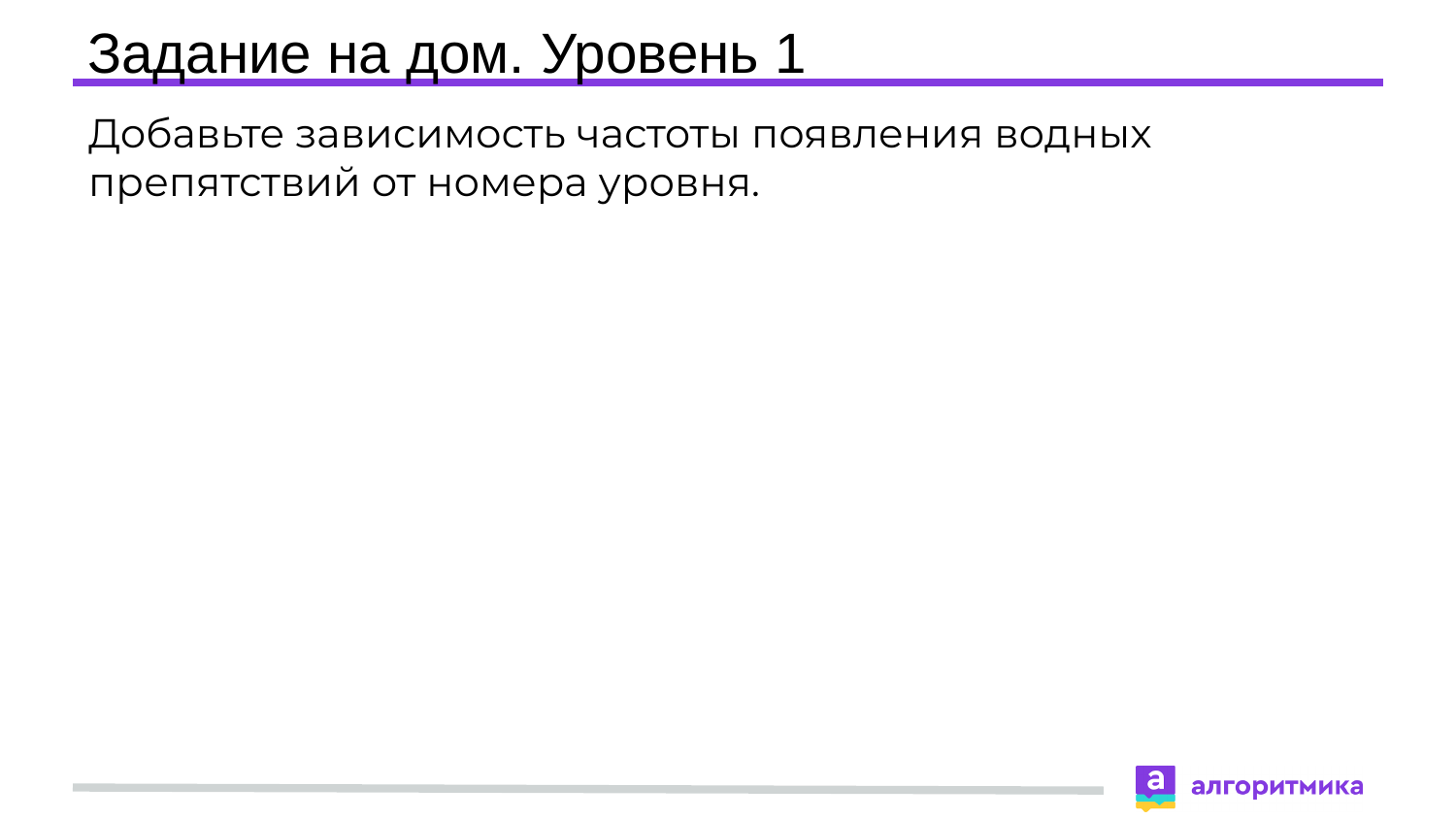

# Задание на дом. Уровень 1
Добавьте зависимость частоты появления водных препятствий от номера уровня.